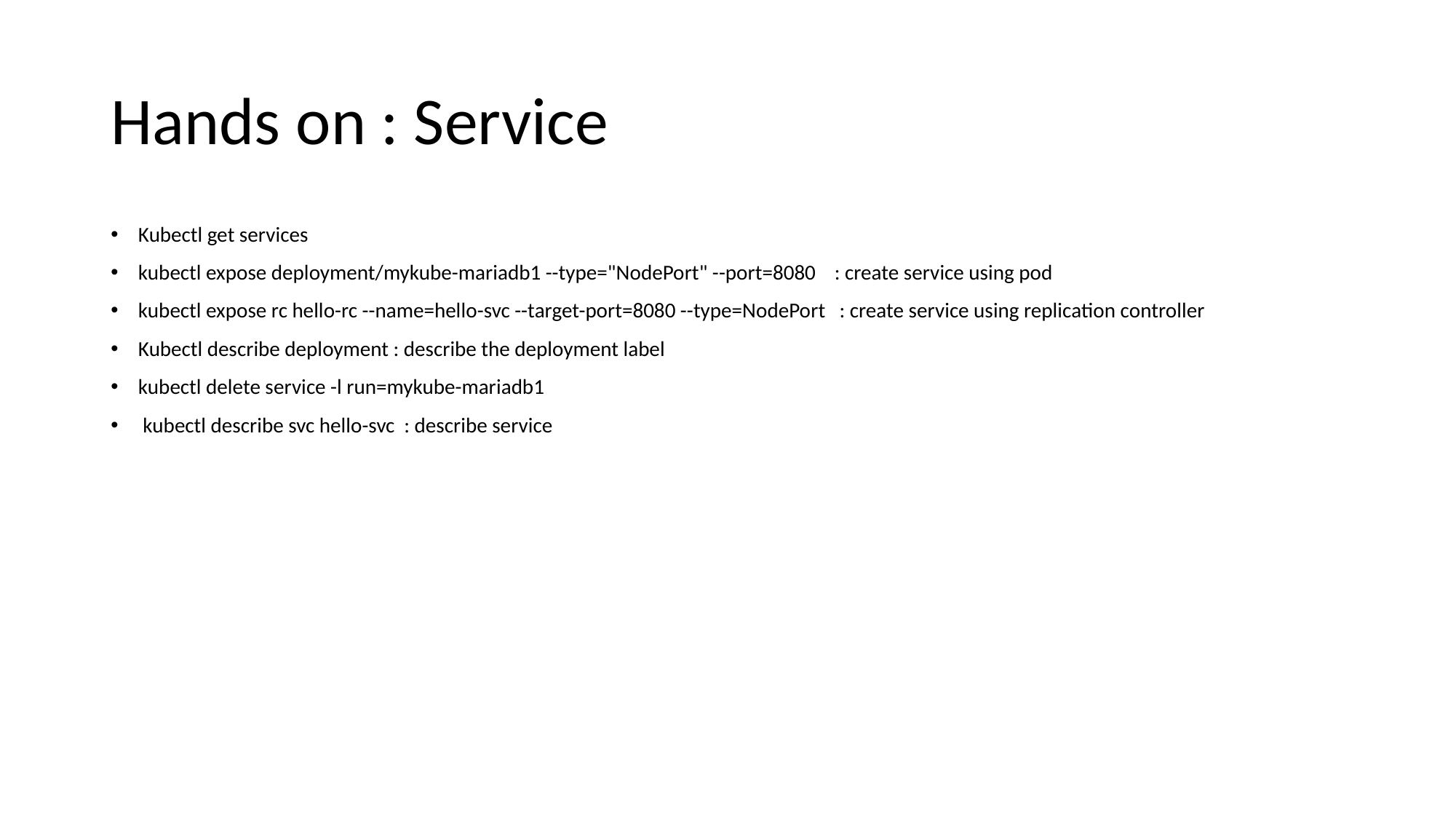

# Hands on : Service
Kubectl get services
kubectl expose deployment/mykube-mariadb1 --type="NodePort" --port=8080    : create service using pod
kubectl expose rc hello-rc --name=hello-svc --target-port=8080 --type=NodePort   : create service using replication controller
Kubectl describe deployment : describe the deployment label
kubectl delete service -l run=mykube-mariadb1
 kubectl describe svc hello-svc  : describe service